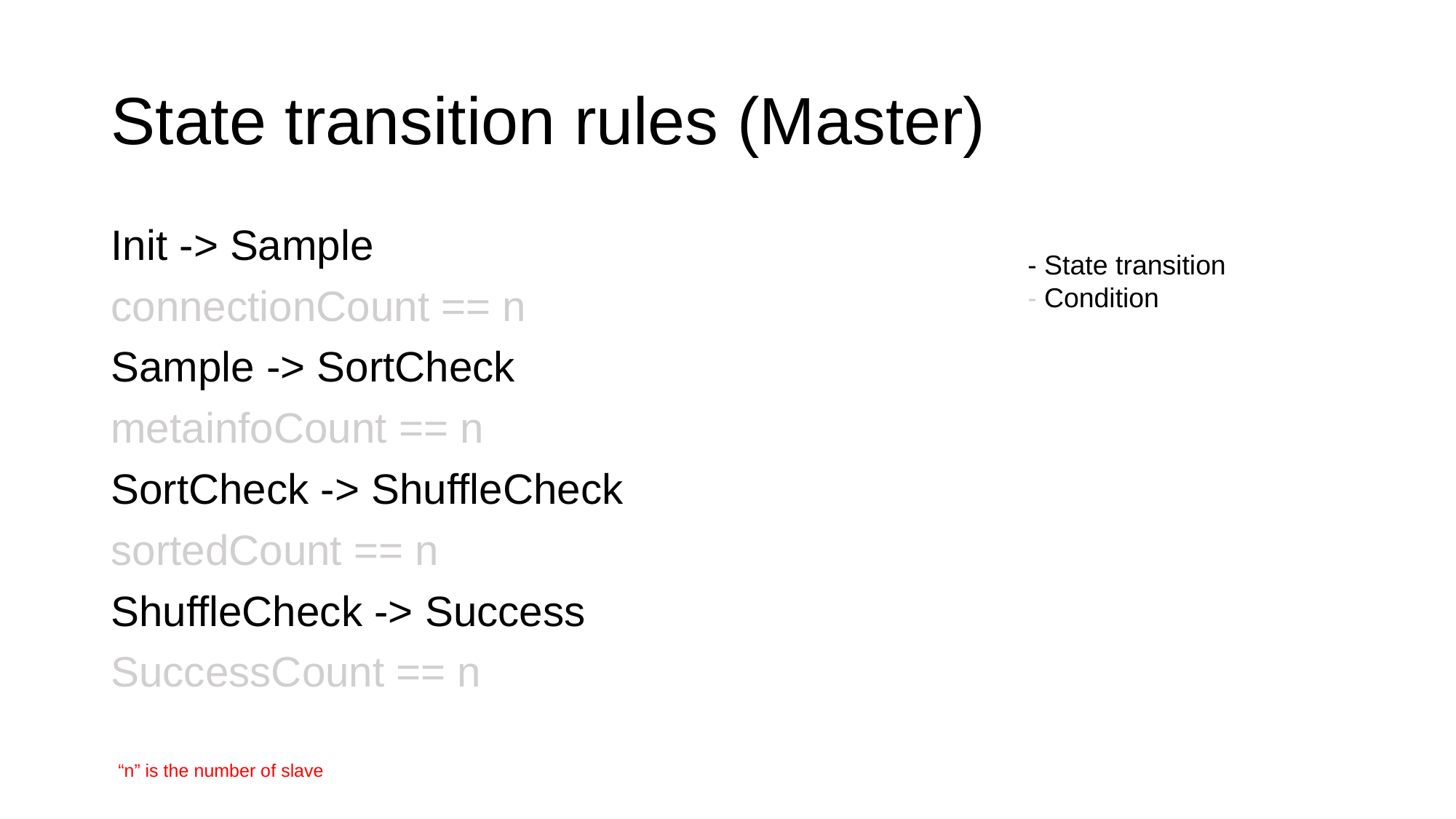

# State transition rules (Master)
Init -> Sample
connectionCount == n
Sample -> SortCheck
metainfoCount == n
SortCheck -> ShuffleCheck
sortedCount == n
ShuffleCheck -> Success
SuccessCount == n

- State transition
- Condition
“n” is the number of slave